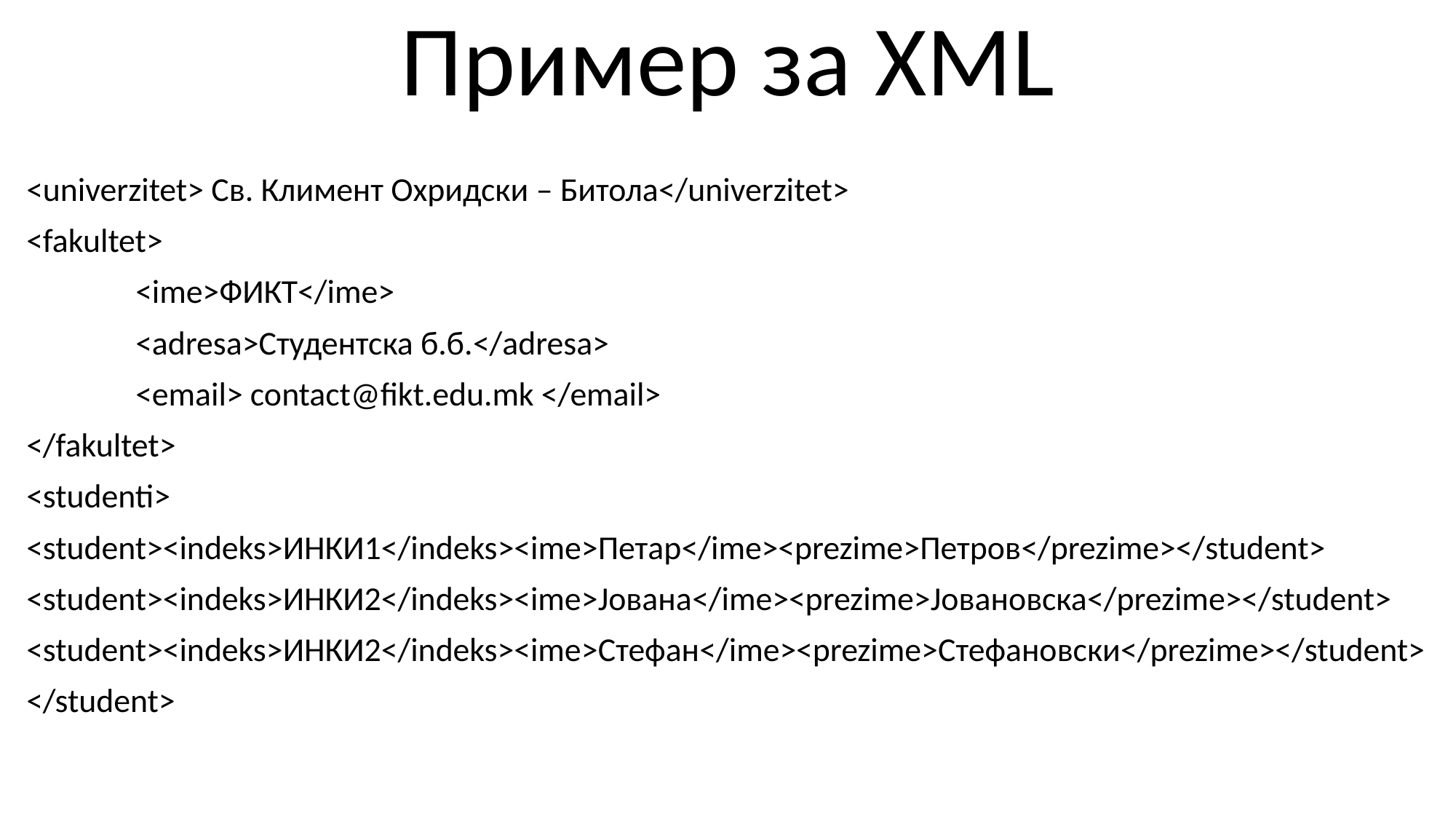

# Пример за XML
<univerzitet> Св. Климент Охридски – Битола</univerzitet>
<fakultet>
	<ime>ФИКТ</ime>
	<adresa>Студентска б.б.</adresa>
	<email> contact@fikt.edu.mk </email>
</fakultet>
<studenti>
<student><indeks>ИНКИ1</indeks><ime>Петар</ime><prezime>Петров</prezime></student>
<student><indeks>ИНКИ2</indeks><ime>Јована</ime><prezime>Јовановска</prezime></student>
<student><indeks>ИНКИ2</indeks><ime>Стефан</ime><prezime>Стефановски</prezime></student>
</student>